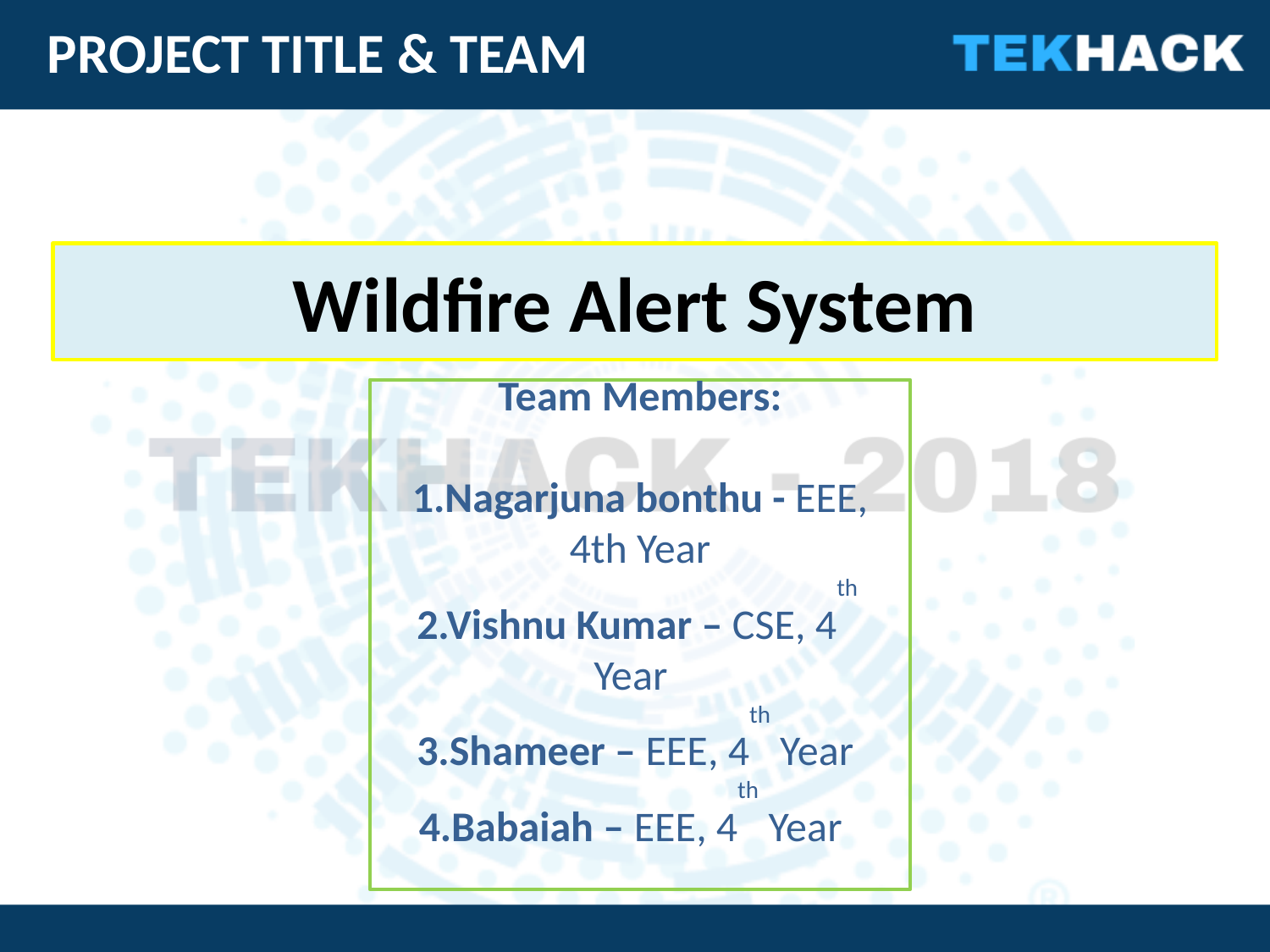

PROJECT TITLE & TEAM
Wildfire Alert System
Team Members:

1.Nagarjuna bonthu - EEE, 4th Year
2.Vishnu Kumar – CSE, 4th  Year
3.Shameer – EEE, 4th Year
4.Babaiah – EEE, 4th Year